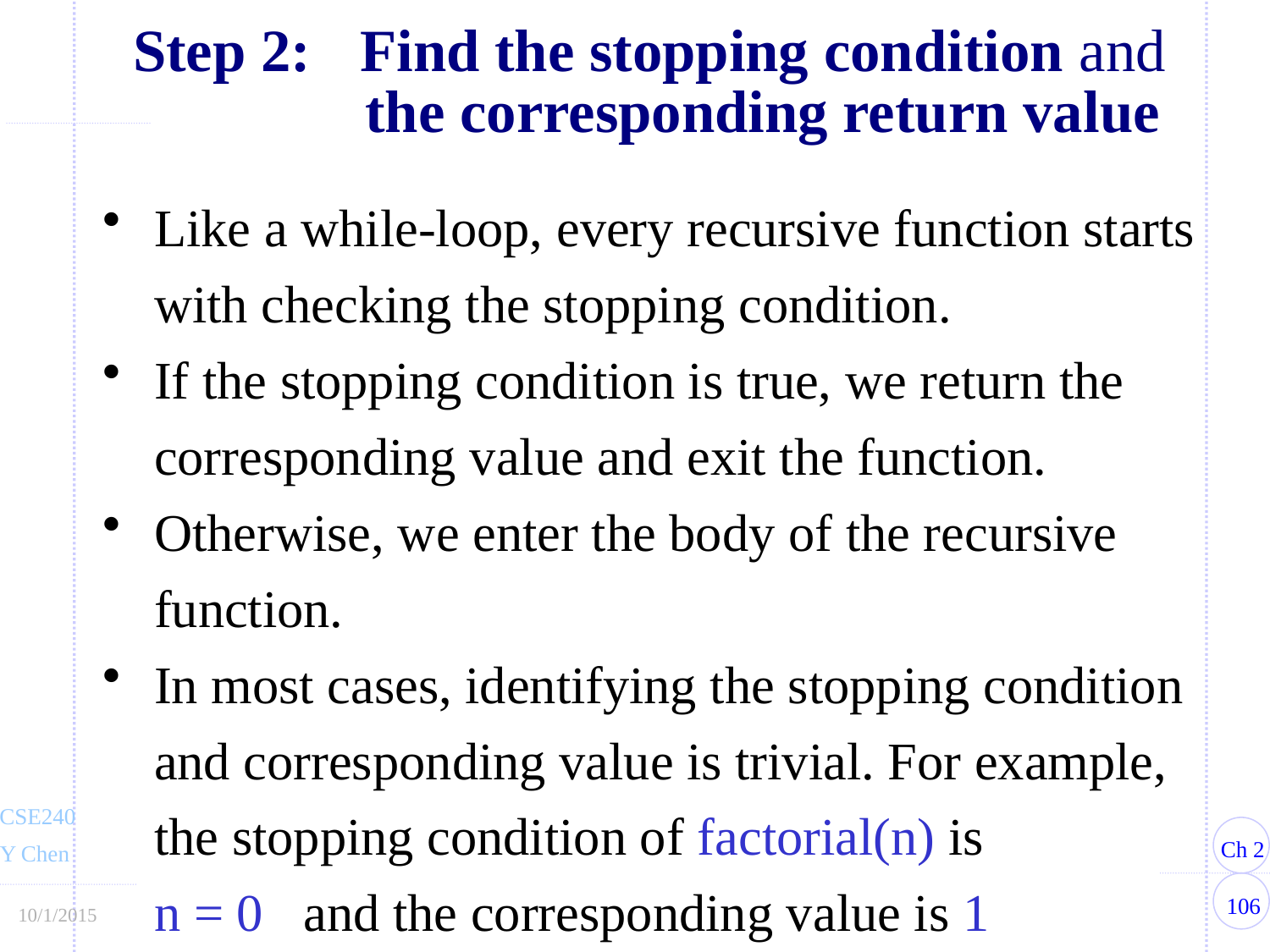

Step 2:	Find the stopping condition and the corresponding return value
Like a while-loop, every recursive function starts with checking the stopping condition.
If the stopping condition is true, we return the corresponding value and exit the function.
Otherwise, we enter the body of the recursive function.
In most cases, identifying the stopping condition and corresponding value is trivial. For example, the stopping condition of factorial(n) is
n = 0   and the corresponding value is 1